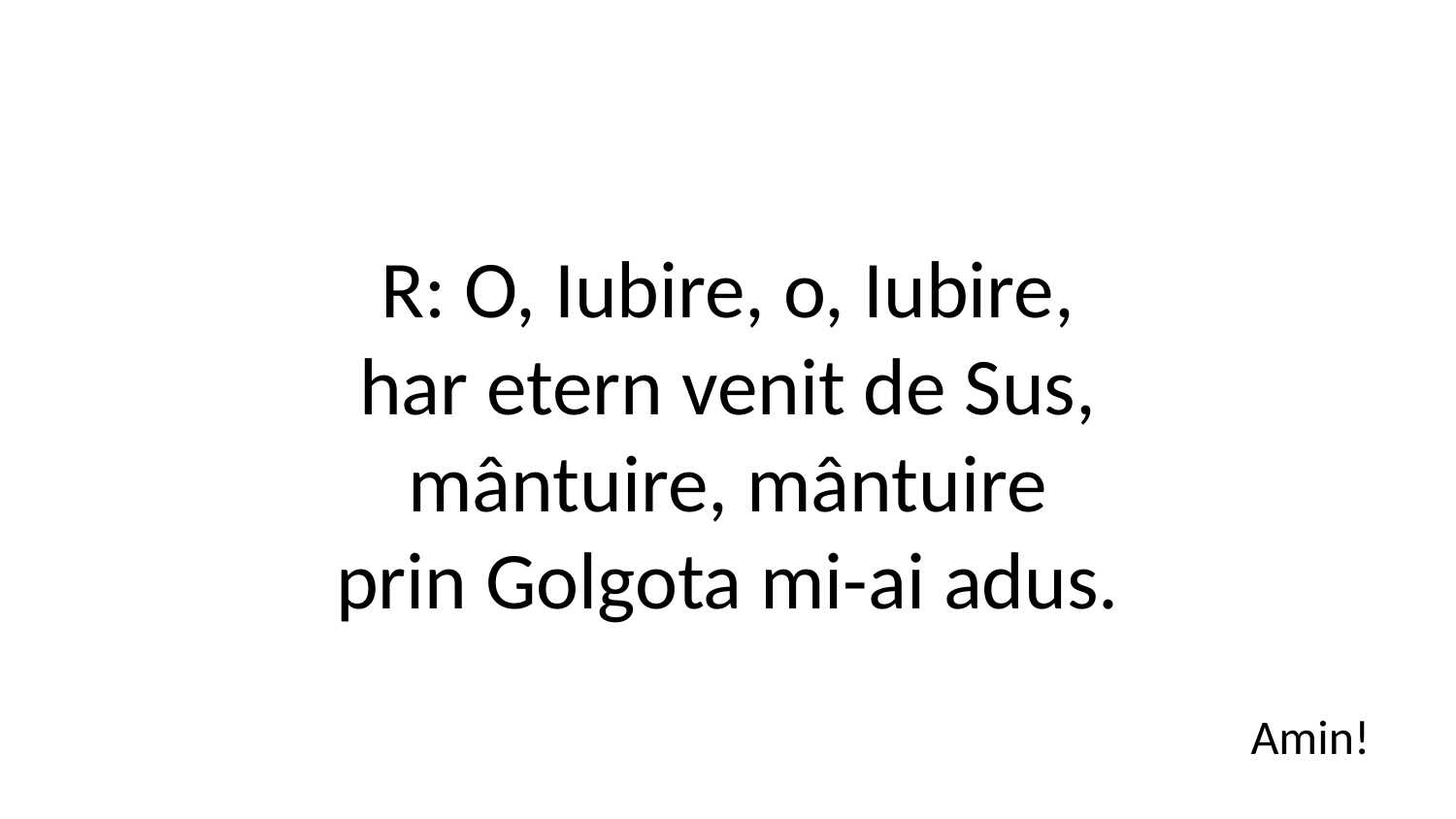

R: O, Iubire, o, Iubire,
har etern venit de Sus,
mântuire, mântuire
prin Golgota mi-ai adus.

Amin!